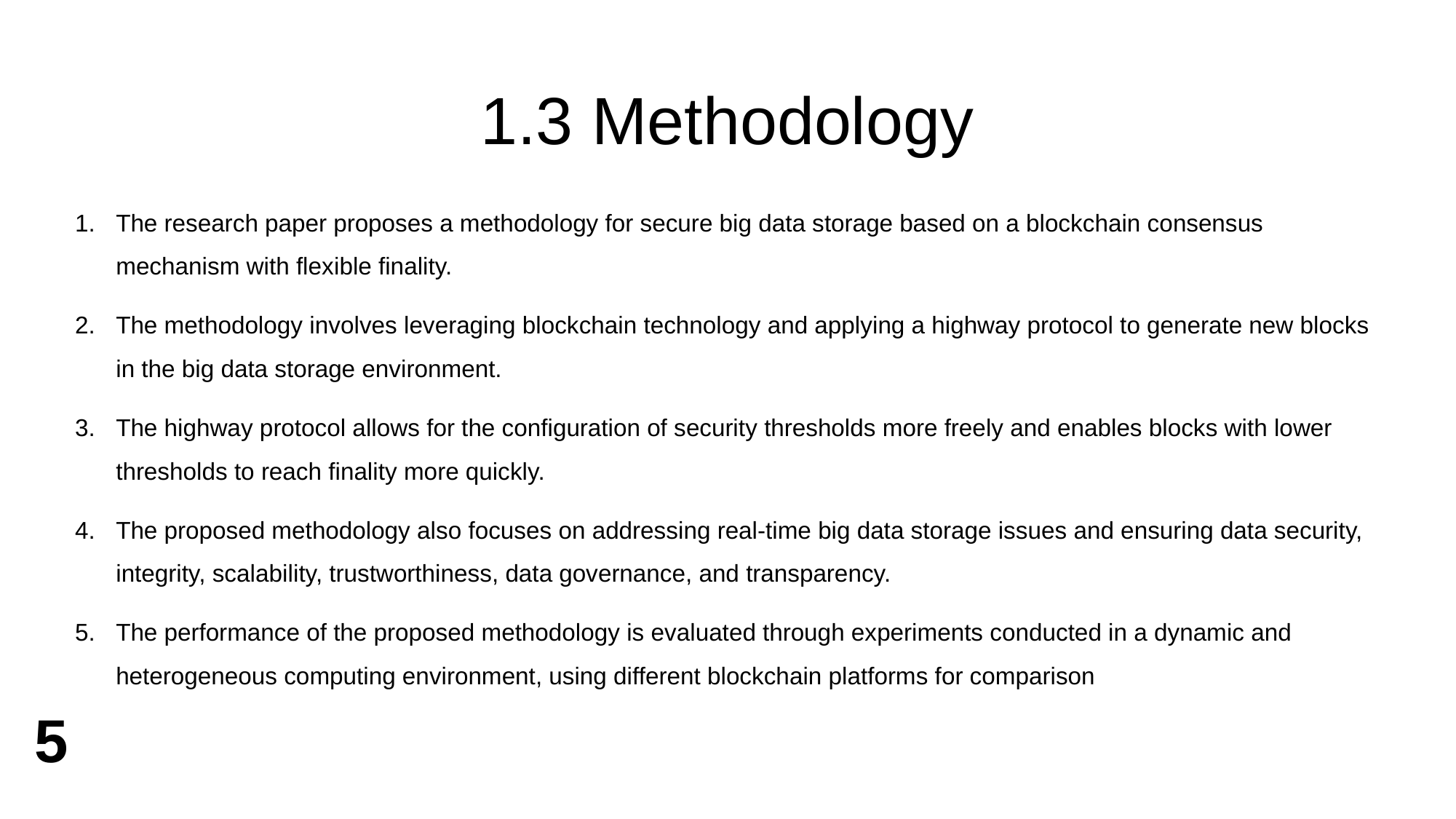

# 1.3 Methodology

The research paper proposes a methodology for secure big data storage based on a blockchain consensus mechanism with flexible finality.
The methodology involves leveraging blockchain technology and applying a highway protocol to generate new blocks in the big data storage environment.
The highway protocol allows for the configuration of security thresholds more freely and enables blocks with lower thresholds to reach finality more quickly.
The proposed methodology also focuses on addressing real-time big data storage issues and ensuring data security, integrity, scalability, trustworthiness, data governance, and transparency.
The performance of the proposed methodology is evaluated through experiments conducted in a dynamic and heterogeneous computing environment, using different blockchain platforms for comparison
5